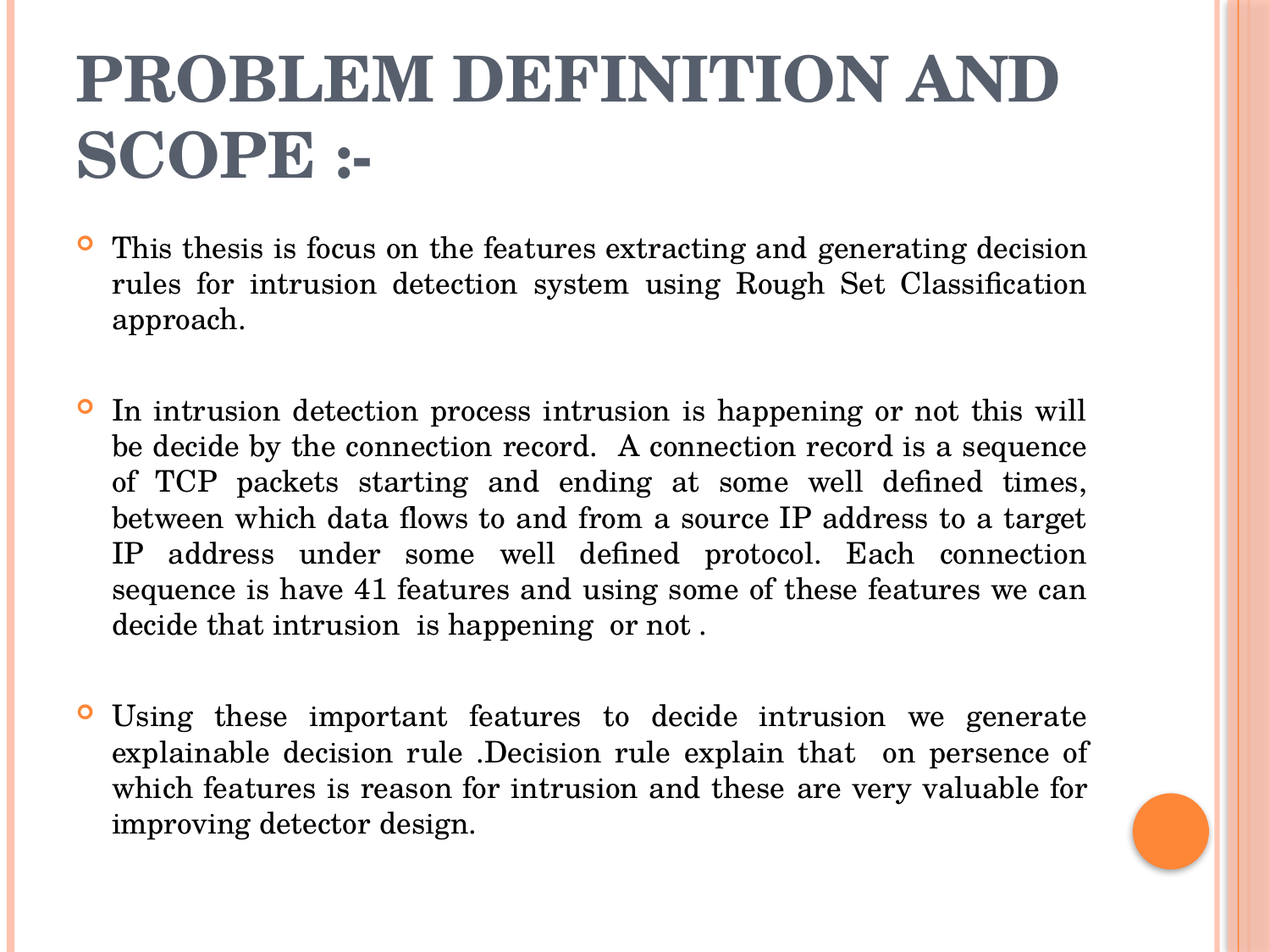

# Problem Definition and Scope :-
This thesis is focus on the features extracting and generating decision rules for intrusion detection system using Rough Set Classification approach.

In intrusion detection process intrusion is happening or not this will be decide by the connection record.  A connection record is a sequence of TCP packets starting and ending at some well defined times, between which data flows to and from a source IP address to a target IP address under some well defined protocol. Each connection sequence is have 41 features and using some of these features we can decide that intrusion  is happening  or not .

Using these important features to decide intrusion we generate explainable decision rule .Decision rule explain that  on persence of which features is reason for intrusion and these are very valuable for improving detector design.